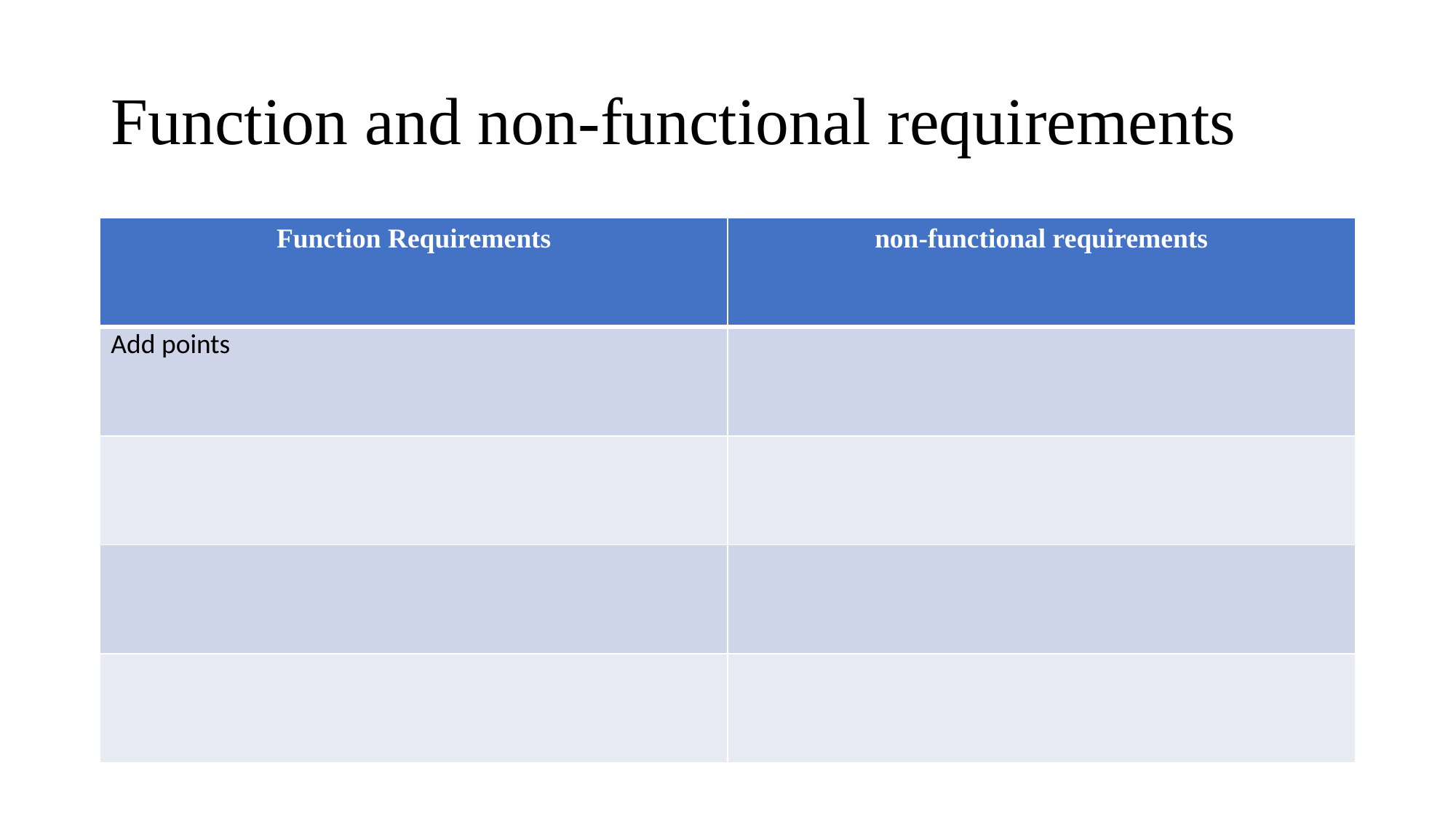

# Function and non-functional requirements
| Function Requirements | non-functional requirements |
| --- | --- |
| Add points |  |
|  |  |
|  |  |
|  |  |